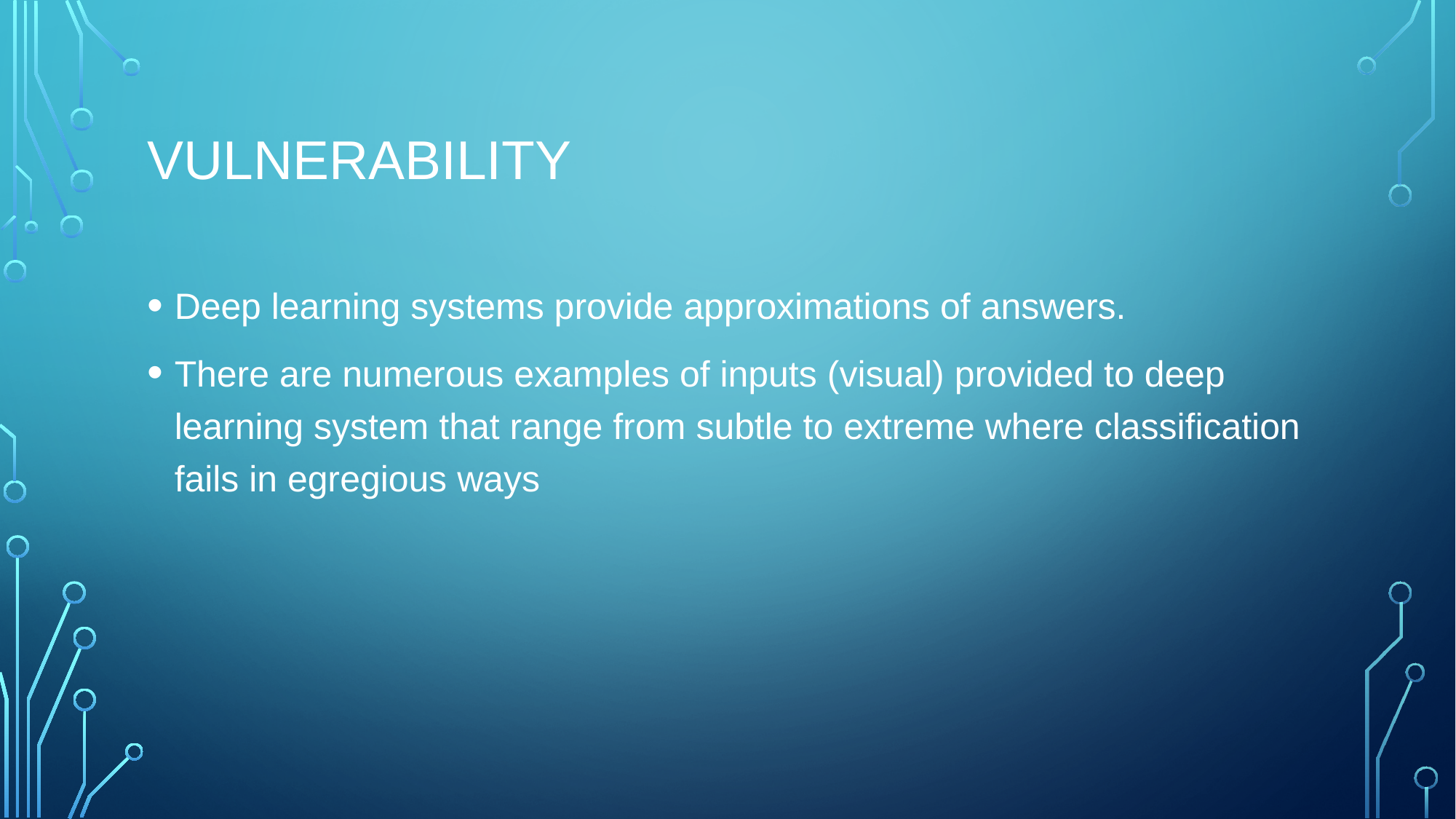

# Vulnerability
Deep learning systems provide approximations of answers.
There are numerous examples of inputs (visual) provided to deep learning system that range from subtle to extreme where classification fails in egregious ways